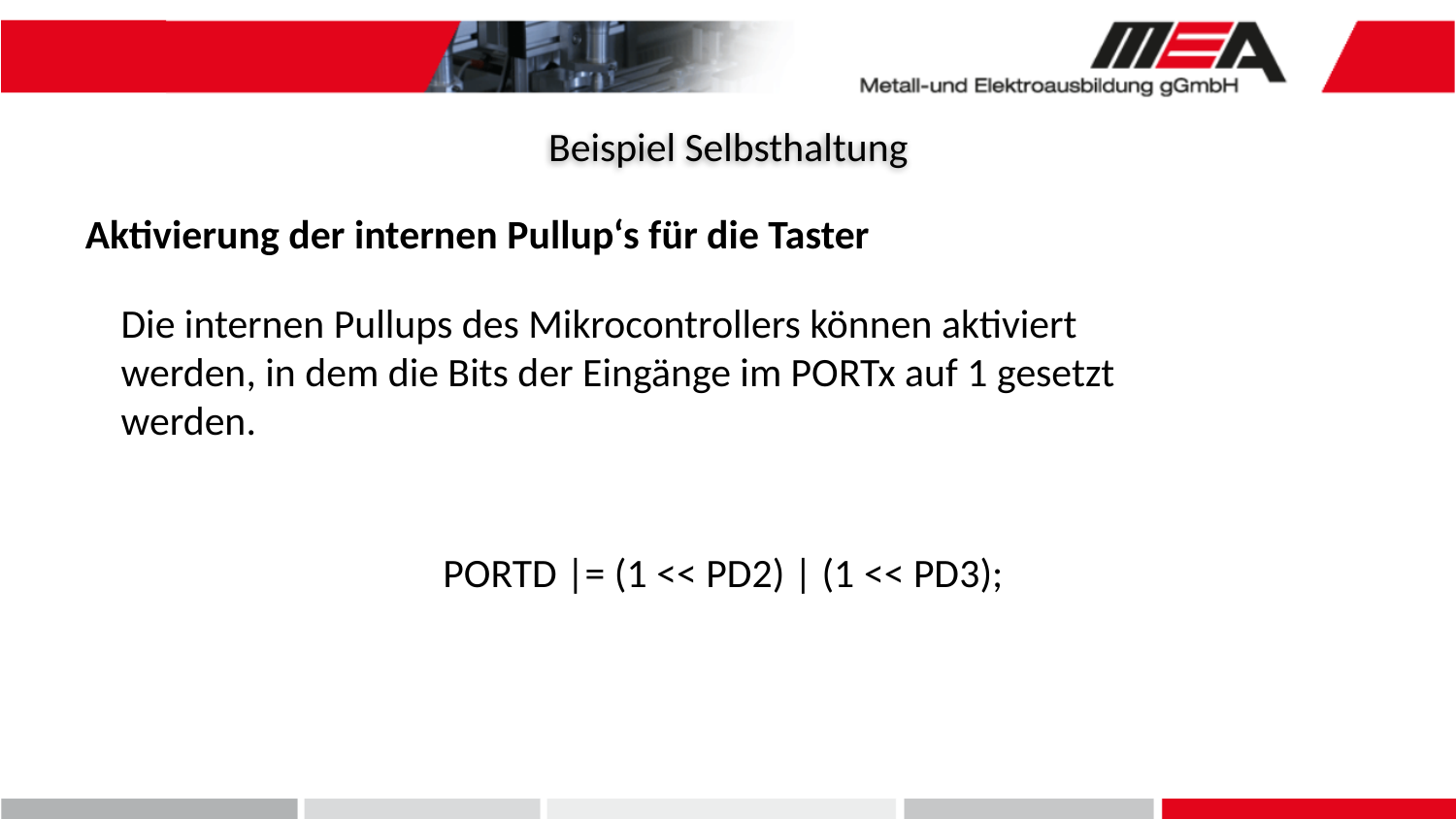

Beispiel Selbsthaltung
Aktivierung der internen Pullup‘s für die Taster
Die internen Pullups des Mikrocontrollers können aktiviert werden, in dem die Bits der Eingänge im PORTx auf 1 gesetzt werden.

PORTD |= (1 << PD2) | (1 << PD3);